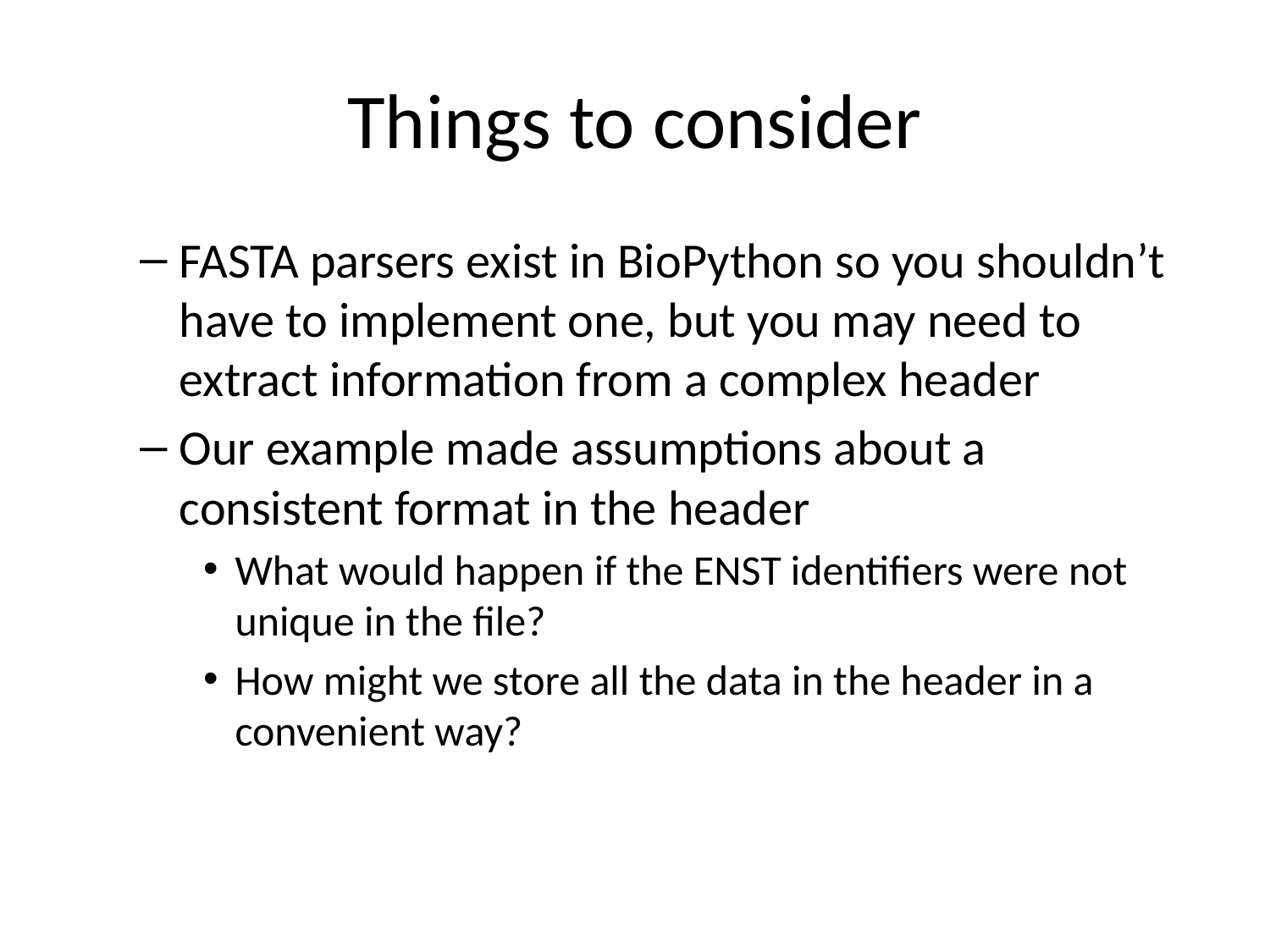

# Things to consider
FASTA parsers exist in BioPython so you shouldn’t have to implement one, but you may need to extract information from a complex header
Our example made assumptions about a consistent format in the header
What would happen if the ENST identifiers were not unique in the file?
How might we store all the data in the header in a convenient way?